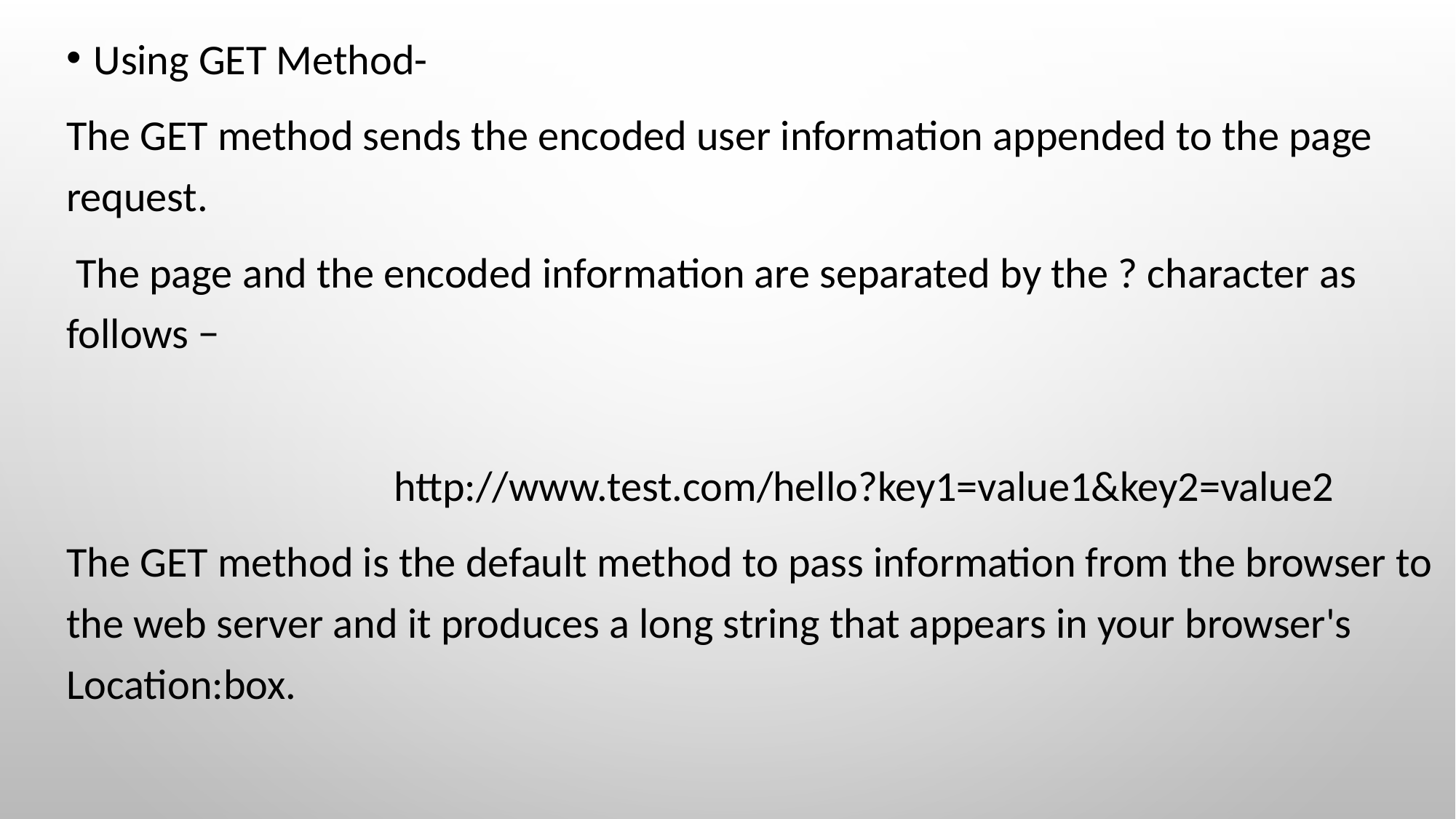

Using GET Method-
The GET method sends the encoded user information appended to the page request.
 The page and the encoded information are separated by the ? character as follows −

			http://www.test.com/hello?key1=value1&key2=value2
The GET method is the default method to pass information from the browser to the web server and it produces a long string that appears in your browser's Location:box.